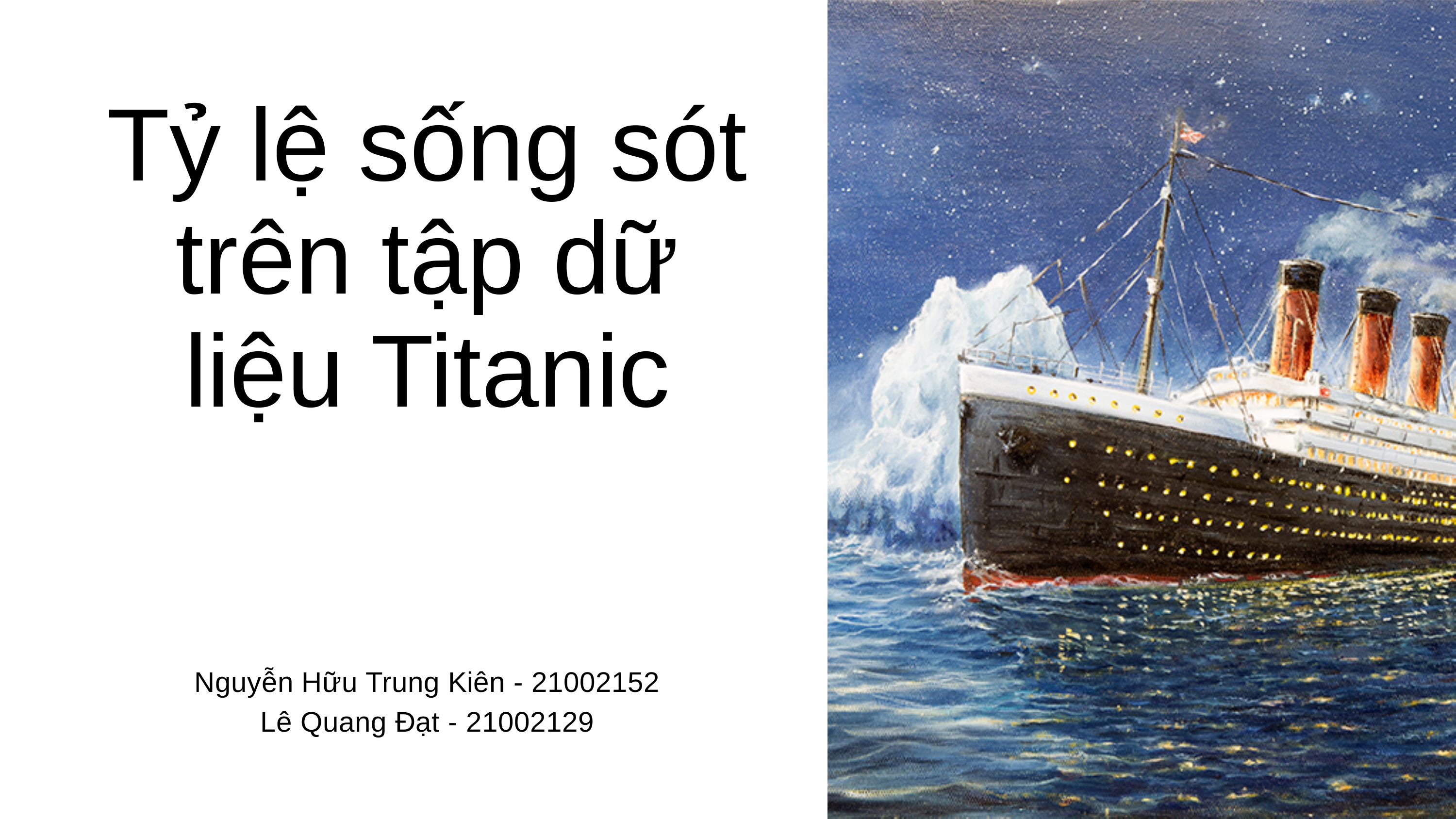

Tỷ lệ sống sót trên tập dữ liệu Titanic
Nguyễn Hữu Trung Kiên - 21002152
Lê Quang Đạt - 21002129